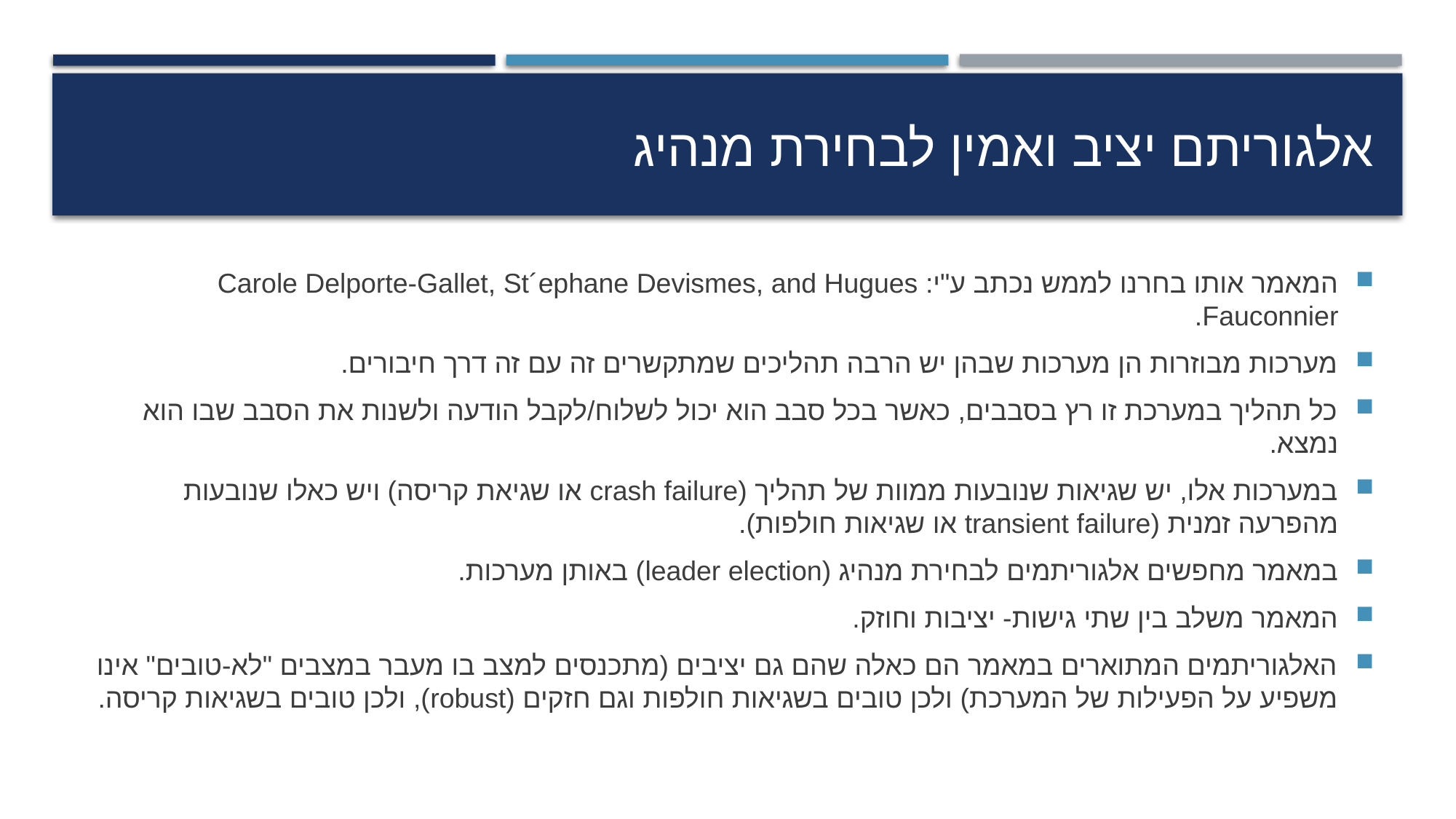

# אלגוריתם יציב ואמין לבחירת מנהיג
המאמר אותו בחרנו לממש נכתב ע"י: Carole Delporte-Gallet, St´ephane Devismes, and Hugues Fauconnier.
מערכות מבוזרות הן מערכות שבהן יש הרבה תהליכים שמתקשרים זה עם זה דרך חיבורים.
כל תהליך במערכת זו רץ בסבבים, כאשר בכל סבב הוא יכול לשלוח/לקבל הודעה ולשנות את הסבב שבו הוא נמצא.
במערכות אלו, יש שגיאות שנובעות ממוות של תהליך (crash failure או שגיאת קריסה) ויש כאלו שנובעות מהפרעה זמנית (transient failure או שגיאות חולפות).
במאמר מחפשים אלגוריתמים לבחירת מנהיג (leader election) באותן מערכות.
המאמר משלב בין שתי גישות- יציבות וחוזק.
האלגוריתמים המתוארים במאמר הם כאלה שהם גם יציבים (מתכנסים למצב בו מעבר במצבים "לא-טובים" אינו משפיע על הפעילות של המערכת) ולכן טובים בשגיאות חולפות וגם חזקים (robust), ולכן טובים בשגיאות קריסה.